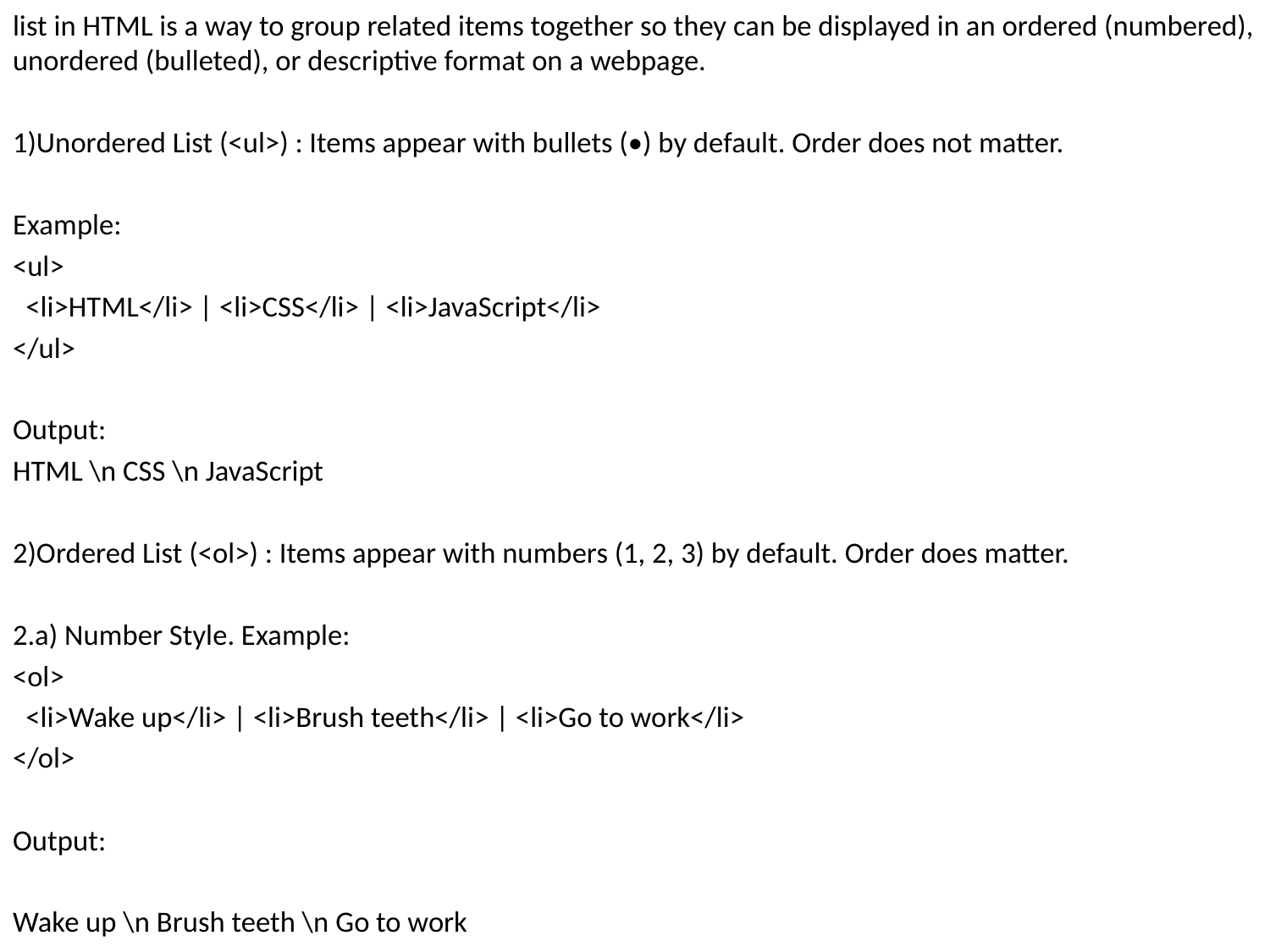

list in HTML is a way to group related items together so they can be displayed in an ordered (numbered), unordered (bulleted), or descriptive format on a webpage.

1)Unordered List (<ul>) : Items appear with bullets (•) by default. Order does not matter.

Example:
<ul>
  <li>HTML</li> | <li>CSS</li> | <li>JavaScript</li>
</ul>

Output:
HTML \n CSS \n JavaScript

2)Ordered List (<ol>) : Items appear with numbers (1, 2, 3) by default. Order does matter.

2.a) Number Style. Example:
<ol>
  <li>Wake up</li> | <li>Brush teeth</li> | <li>Go to work</li>
</ol>

Output:

Wake up \n Brush teeth \n Go to work